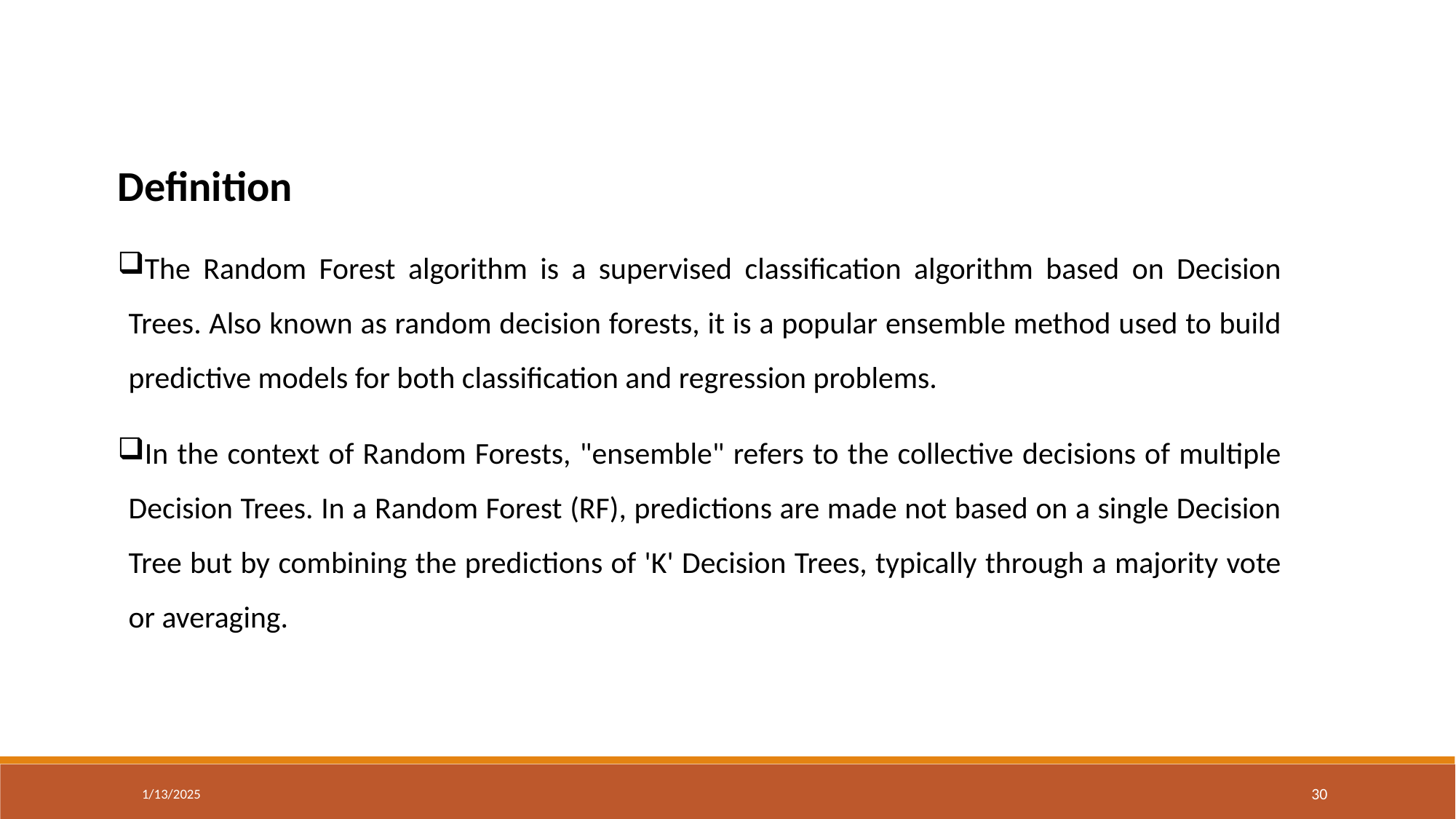

Definition
The Random Forest algorithm is a supervised classification algorithm based on Decision Trees. Also known as random decision forests, it is a popular ensemble method used to build predictive models for both classification and regression problems.
In the context of Random Forests, "ensemble" refers to the collective decisions of multiple Decision Trees. In a Random Forest (RF), predictions are made not based on a single Decision Tree but by combining the predictions of 'K' Decision Trees, typically through a majority vote or averaging.
1/13/2025
30